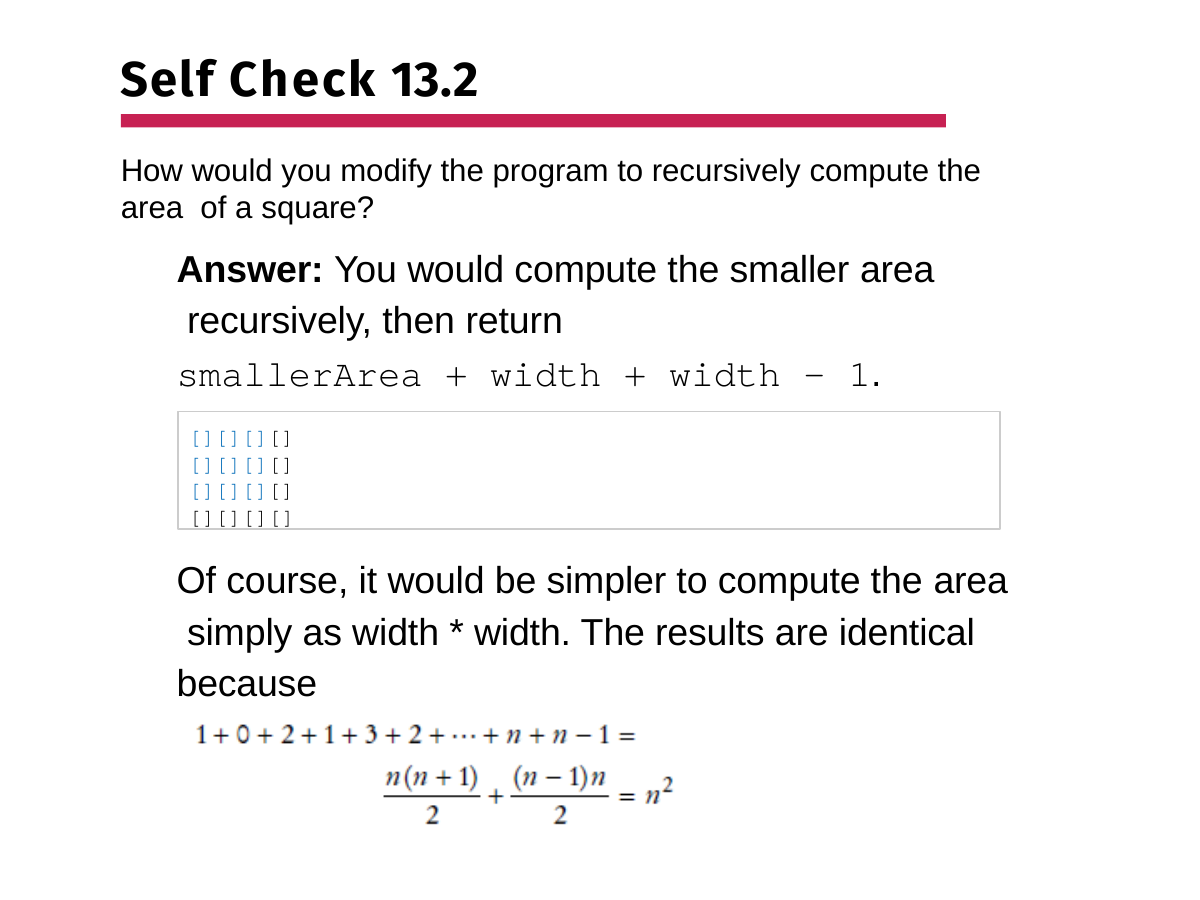

# Self Check 13.2

How would you modify the program to recursively compute the area  of a square?
Answer: You would compute the smaller area  recursively, then return
smallerArea + width + width - 1.
[][][][]
[][][][]
[][][][]
[][][][]
Of course, it would be simpler to compute the area  simply as width * width. The results are identical  because